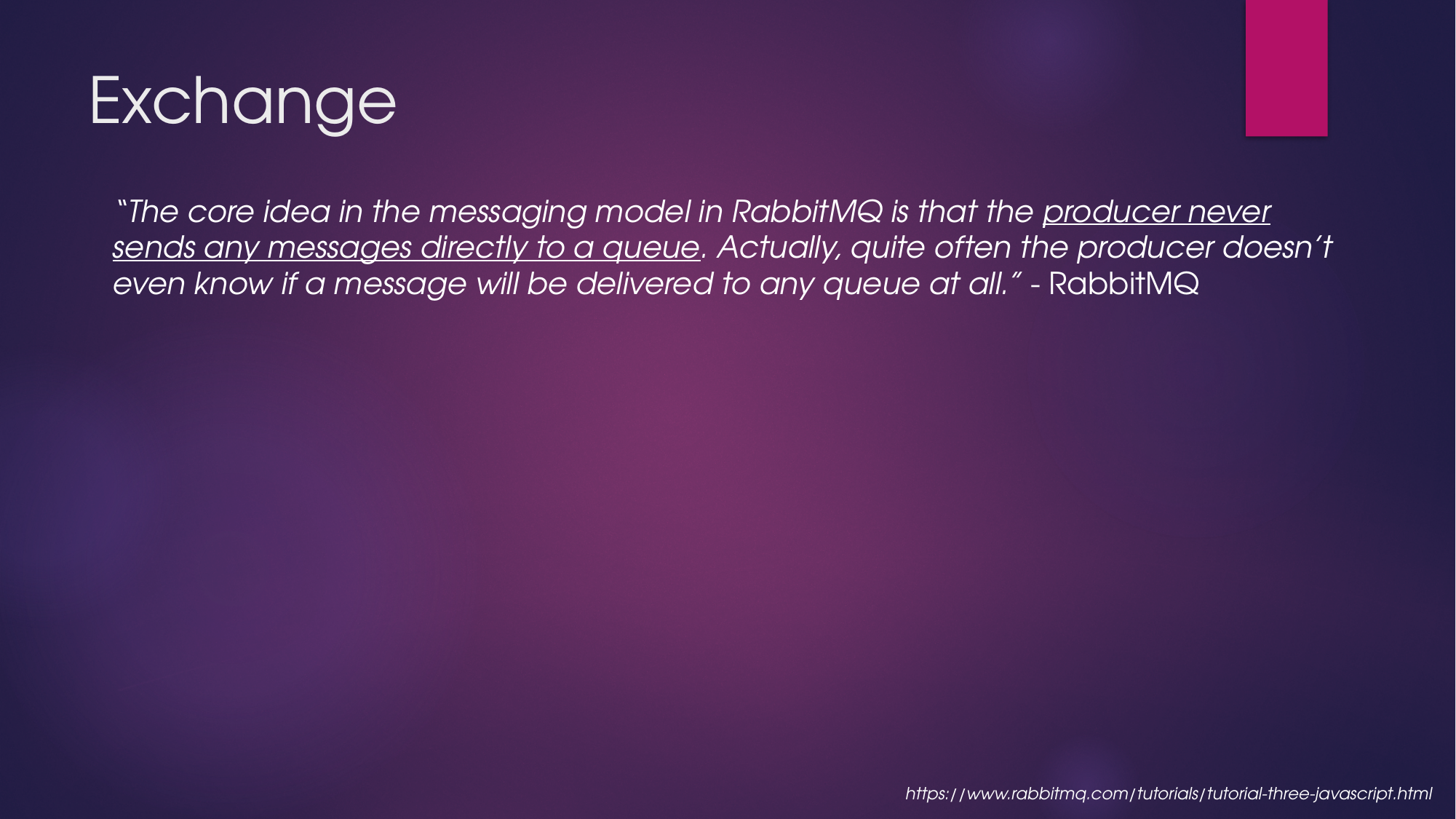

# Exchange
“The core idea in the messaging model in RabbitMQ is that the producer never sends any messages directly to a queue. Actually, quite often the producer doesn’t even know if a message will be delivered to any queue at all.” - RabbitMQ
https://www.rabbitmq.com/tutorials/tutorial-three-javascript.html